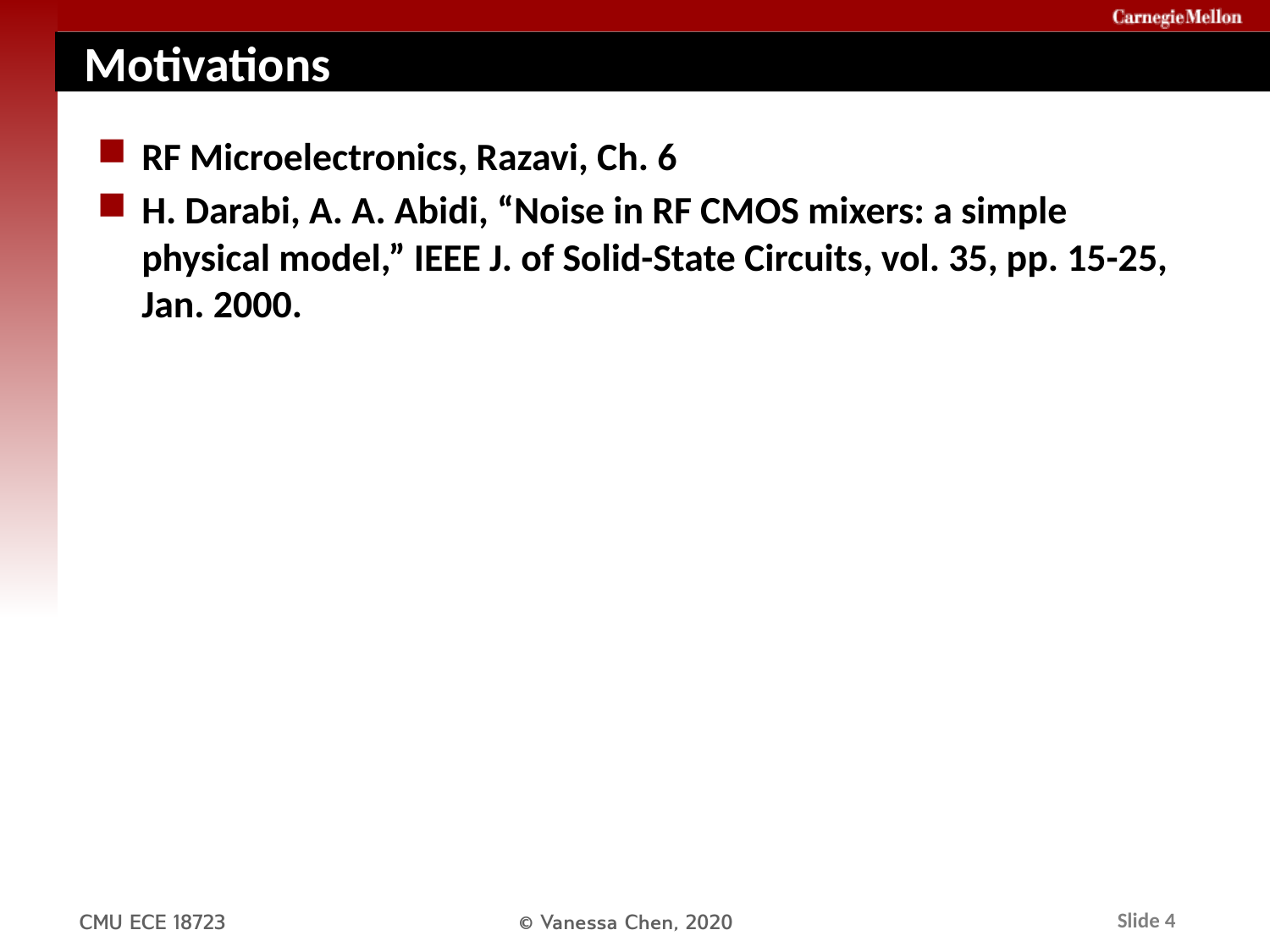

# Motivations
RF Microelectronics, Razavi, Ch. 6
H. Darabi, A. A. Abidi, “Noise in RF CMOS mixers: a simple physical model,” IEEE J. of Solid-State Circuits, vol. 35, pp. 15-25, Jan. 2000.